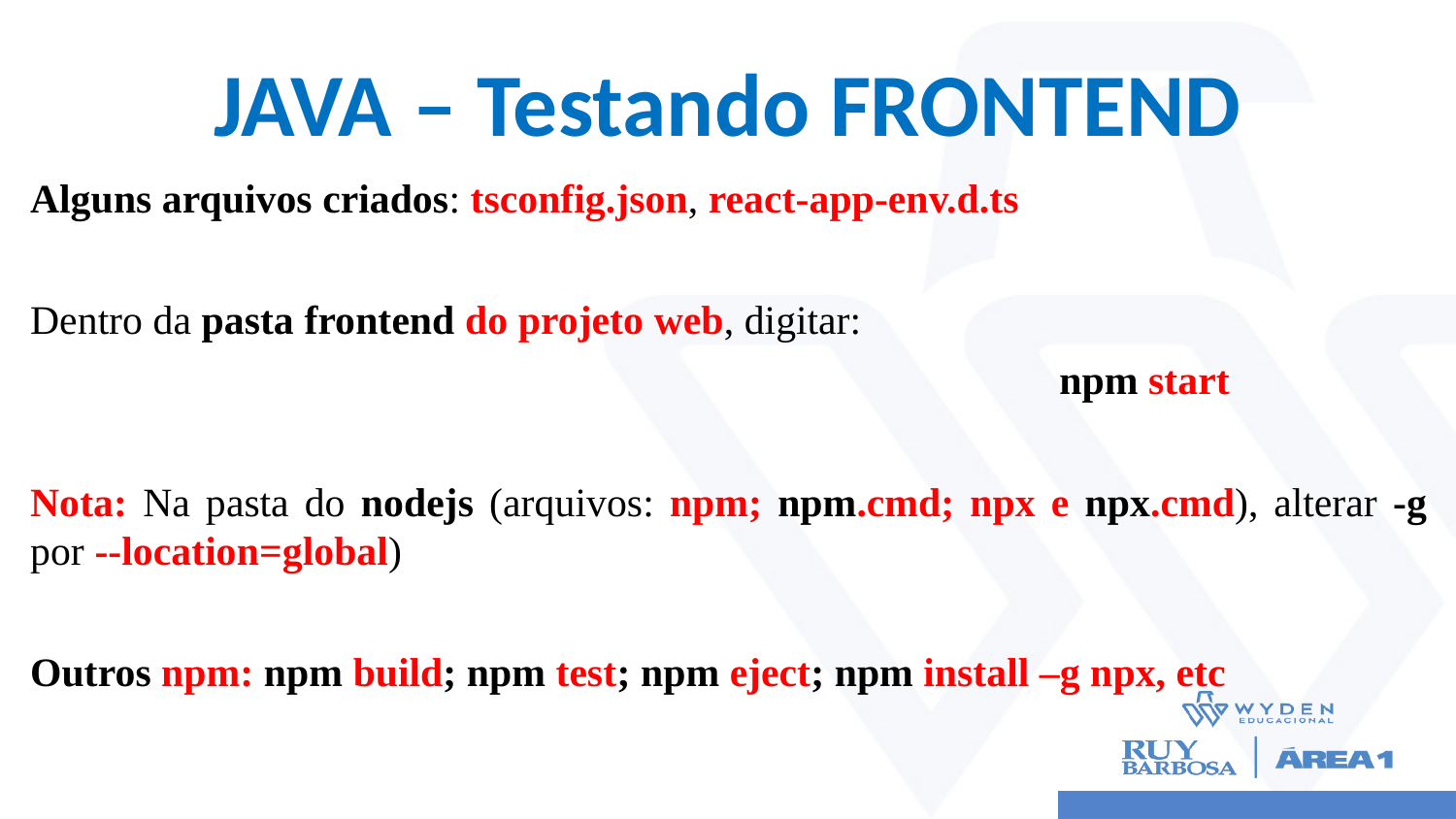

# JAVA – Testando FRONTEND
Alguns arquivos criados: tsconfig.json, react-app-env.d.ts

Dentro da pasta frontend do projeto web, digitar:
							 npm start

Nota: Na pasta do nodejs (arquivos: npm; npm.cmd; npx e npx.cmd), alterar -g por --location=global)

Outros npm: npm build; npm test; npm eject; npm install –g npx, etc